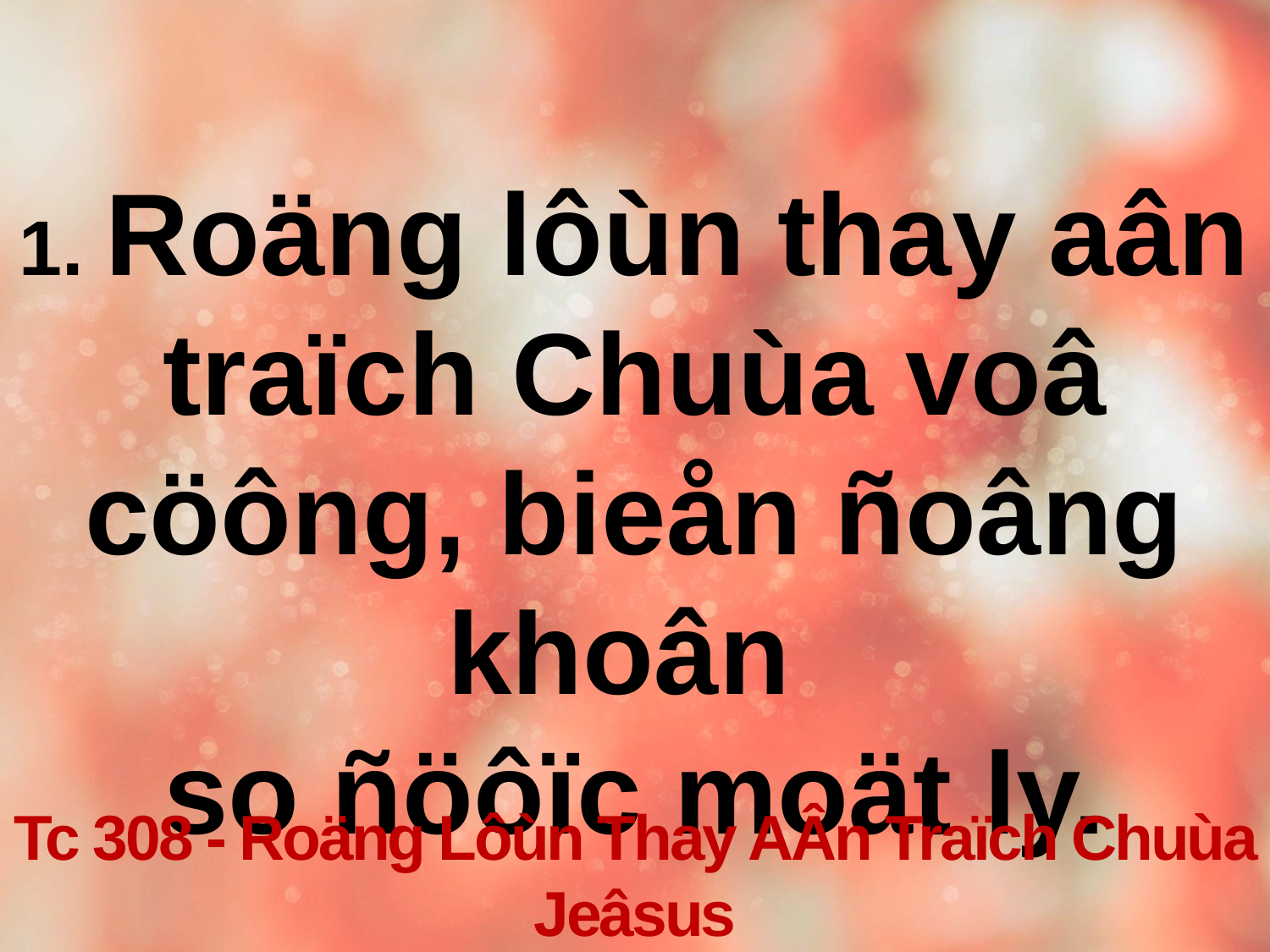

1. Roäng lôùn thay aân traïch Chuùa voâ cöông, bieån ñoâng khoân
so ñöôïc moät ly.
Tc 308 - Roäng Lôùn Thay AÂn Traïch Chuùa Jeâsus